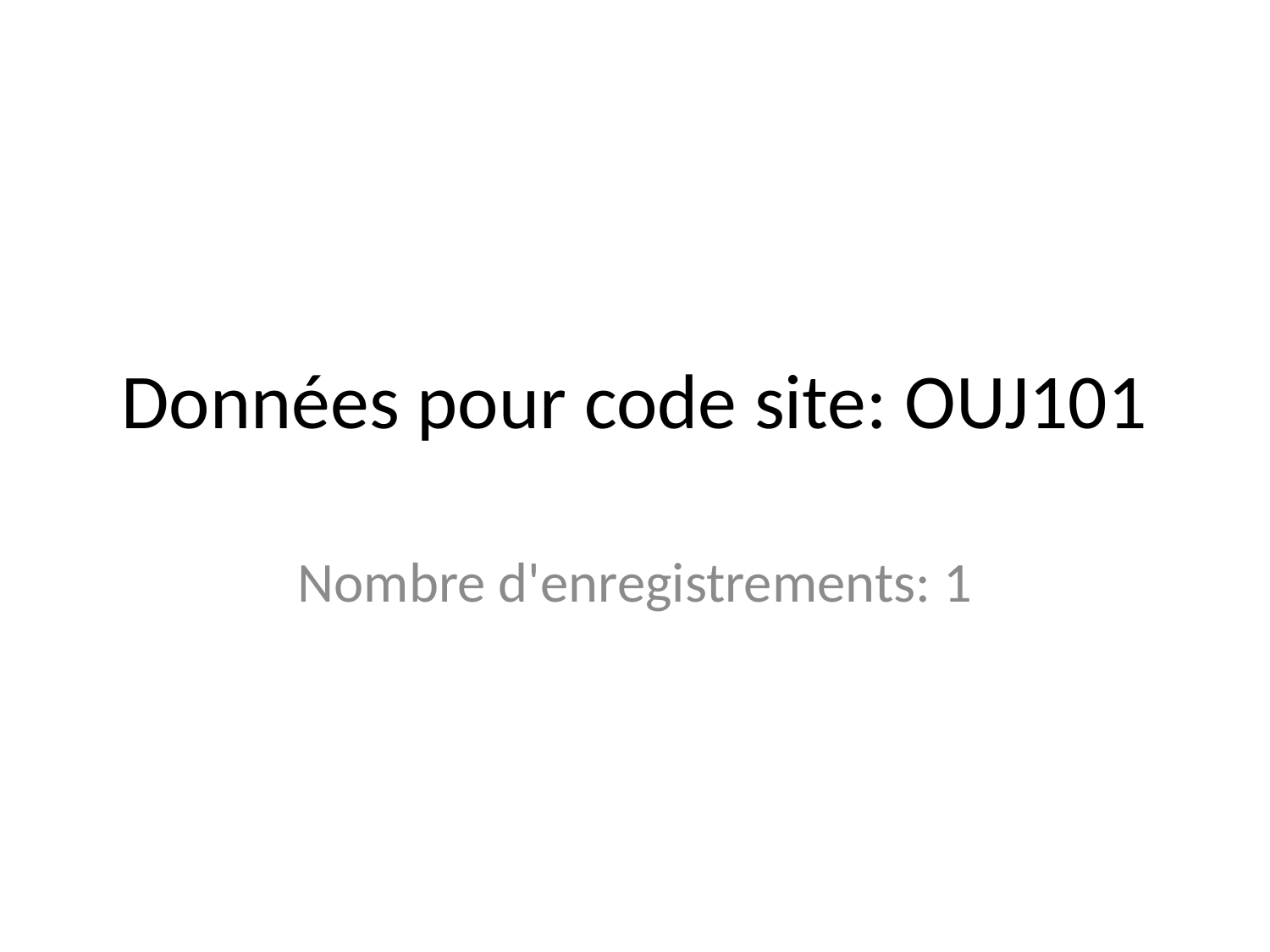

# Données pour code site: OUJ101
Nombre d'enregistrements: 1